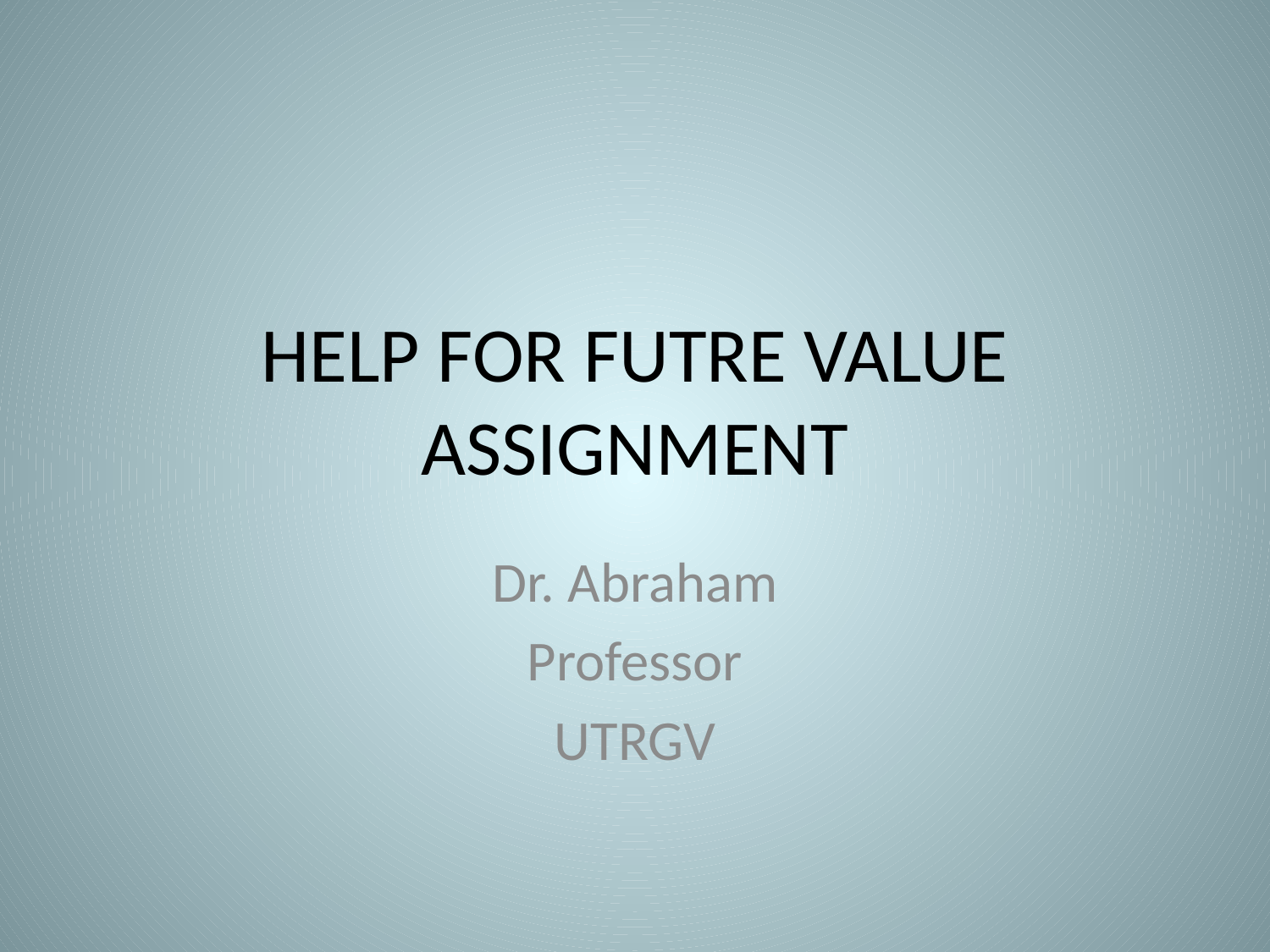

# HELP FOR FUTRE VALUE ASSIGNMENT
Dr. Abraham
Professor
UTRGV